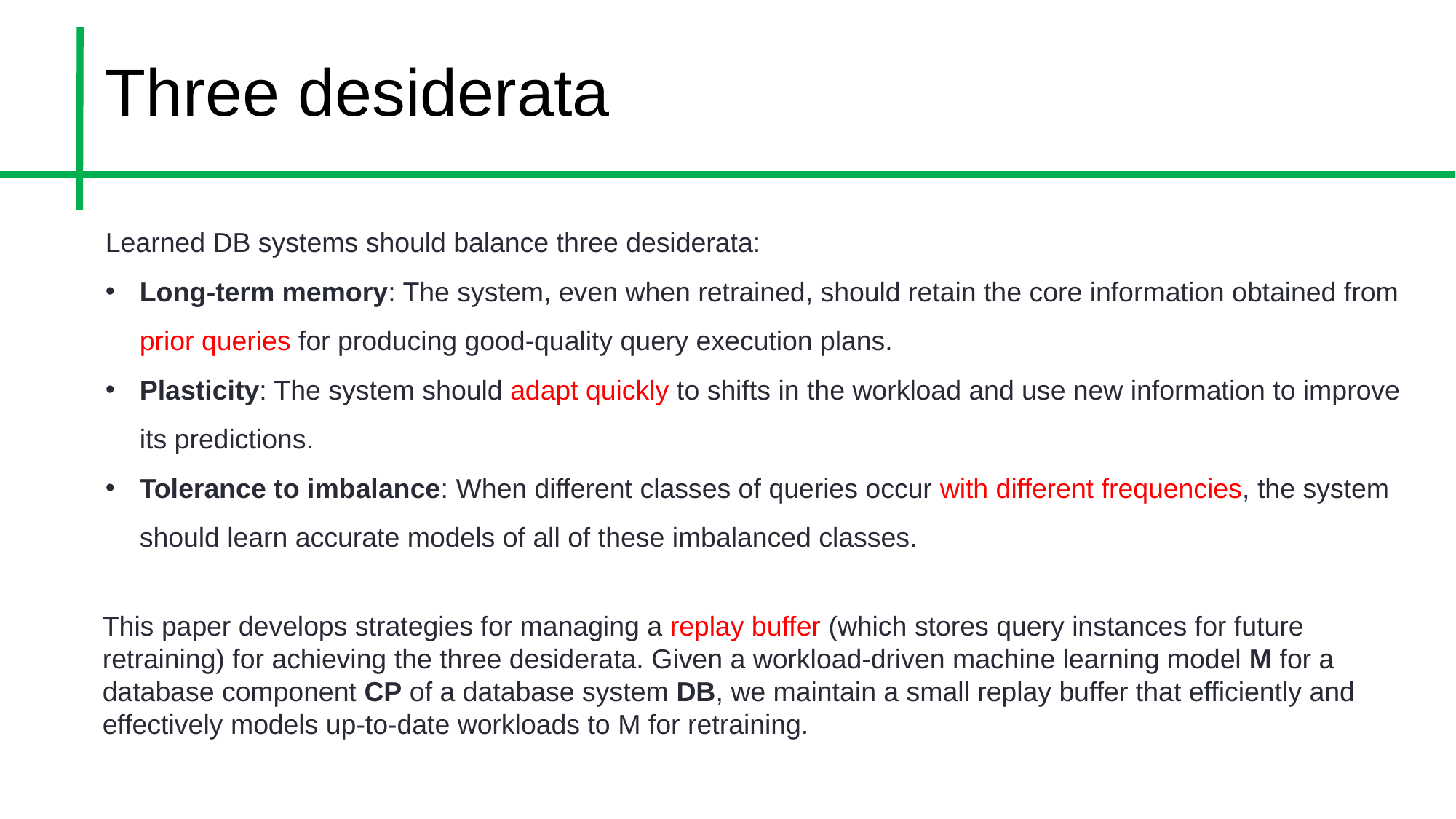

# Three desiderata
Learned DB systems should balance three desiderata:
Long-term memory: The system, even when retrained, should retain the core information obtained from prior queries for producing good-quality query execution plans.
Plasticity: The system should adapt quickly to shifts in the workload and use new information to improve its predictions.
Tolerance to imbalance: When different classes of queries occur with different frequencies, the system should learn accurate models of all of these imbalanced classes.

This paper develops strategies for managing a replay buffer (which stores query instances for future retraining) for achieving the three desiderata. Given a workload-driven machine learning model M for a database component CP of a database system DB, we maintain a small replay buffer that efficiently and effectively models up-to-date workloads to M for retraining.